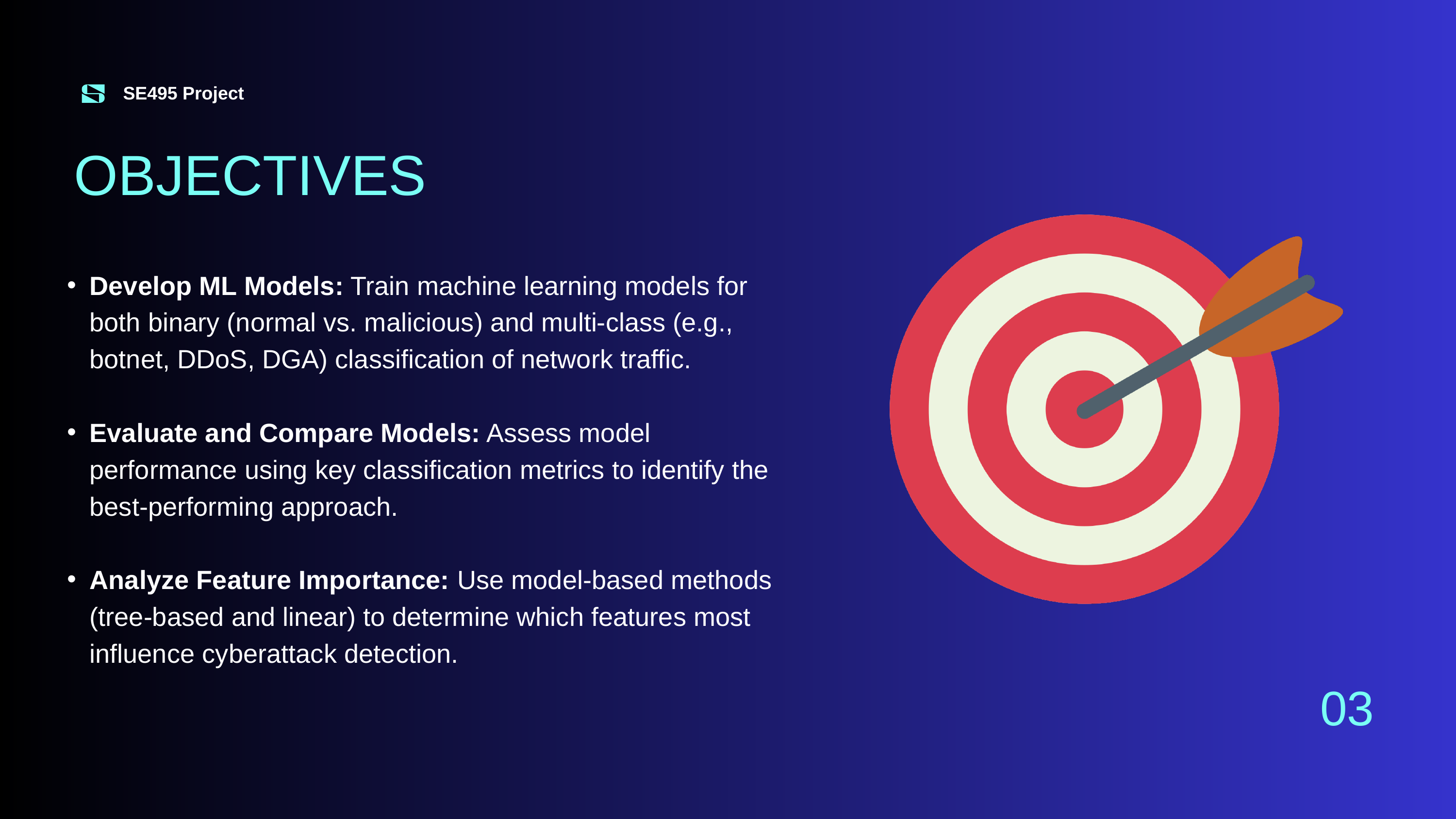

SE495 Project

OBJECTIVES

Develop ML Models: Train machine learning models for both binary (normal vs. malicious) and multi-class (e.g., botnet, DDoS, DGA) classification of network traffic.

Evaluate and Compare Models: Assess model performance using key classification metrics to identify the best-performing approach.

Analyze Feature Importance: Use model-based methods (tree-based and linear) to determine which features most influence cyberattack detection.

03